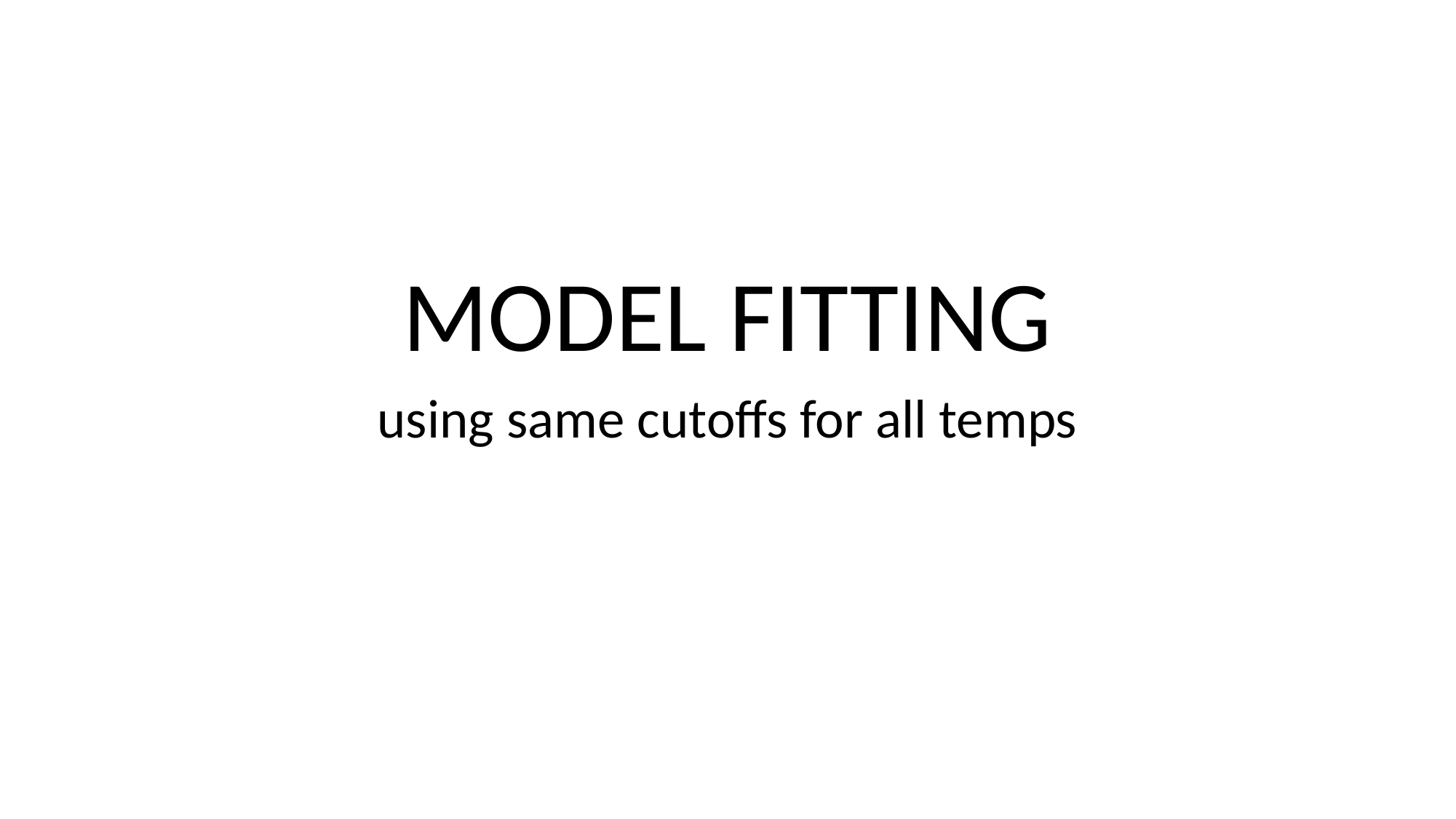

MODEL FITTING
using same cutoffs for all temps